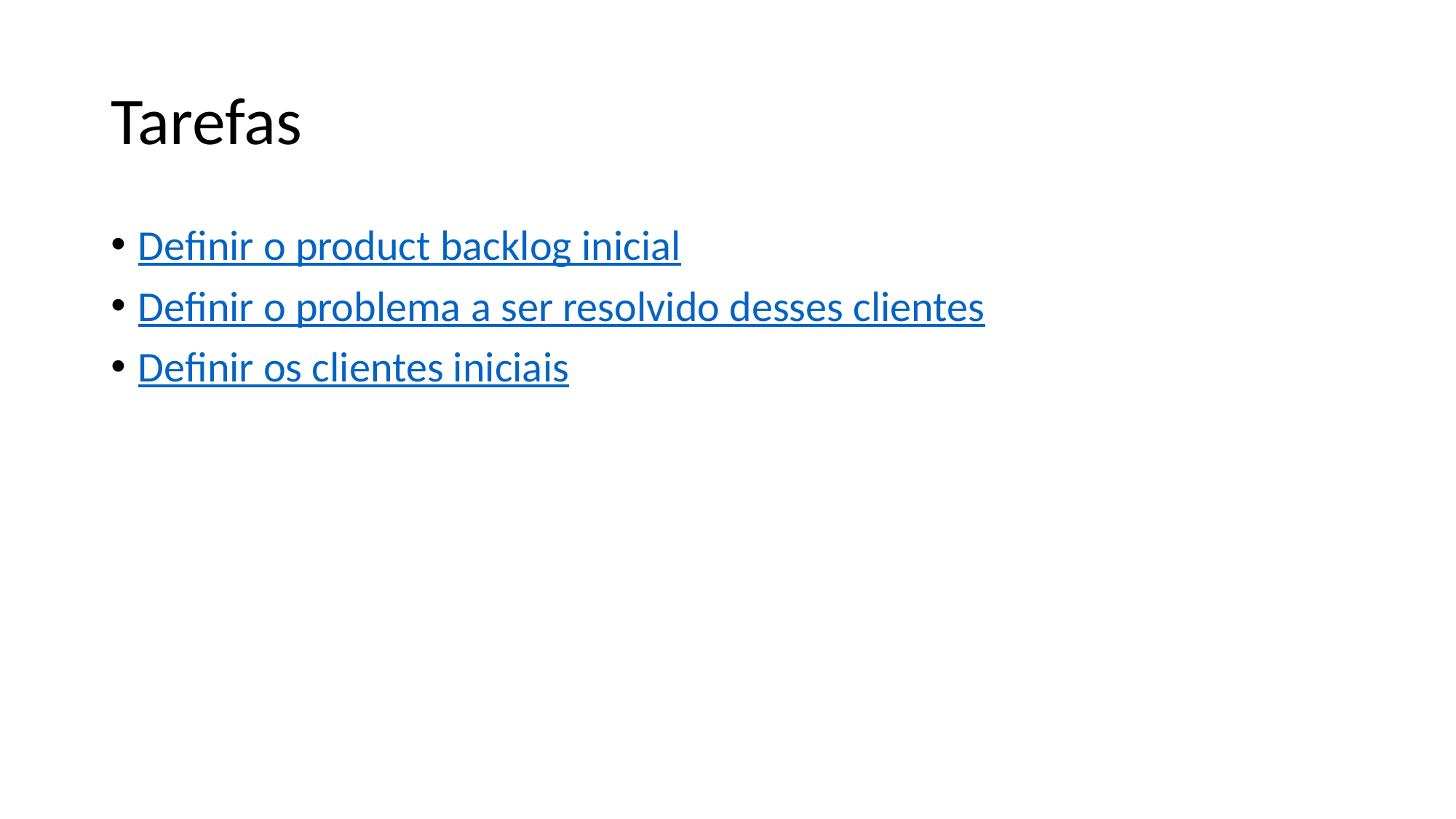

# Tarefas
Definir o product backlog inicial
Definir o problema a ser resolvido desses clientes
Definir os clientes iniciais